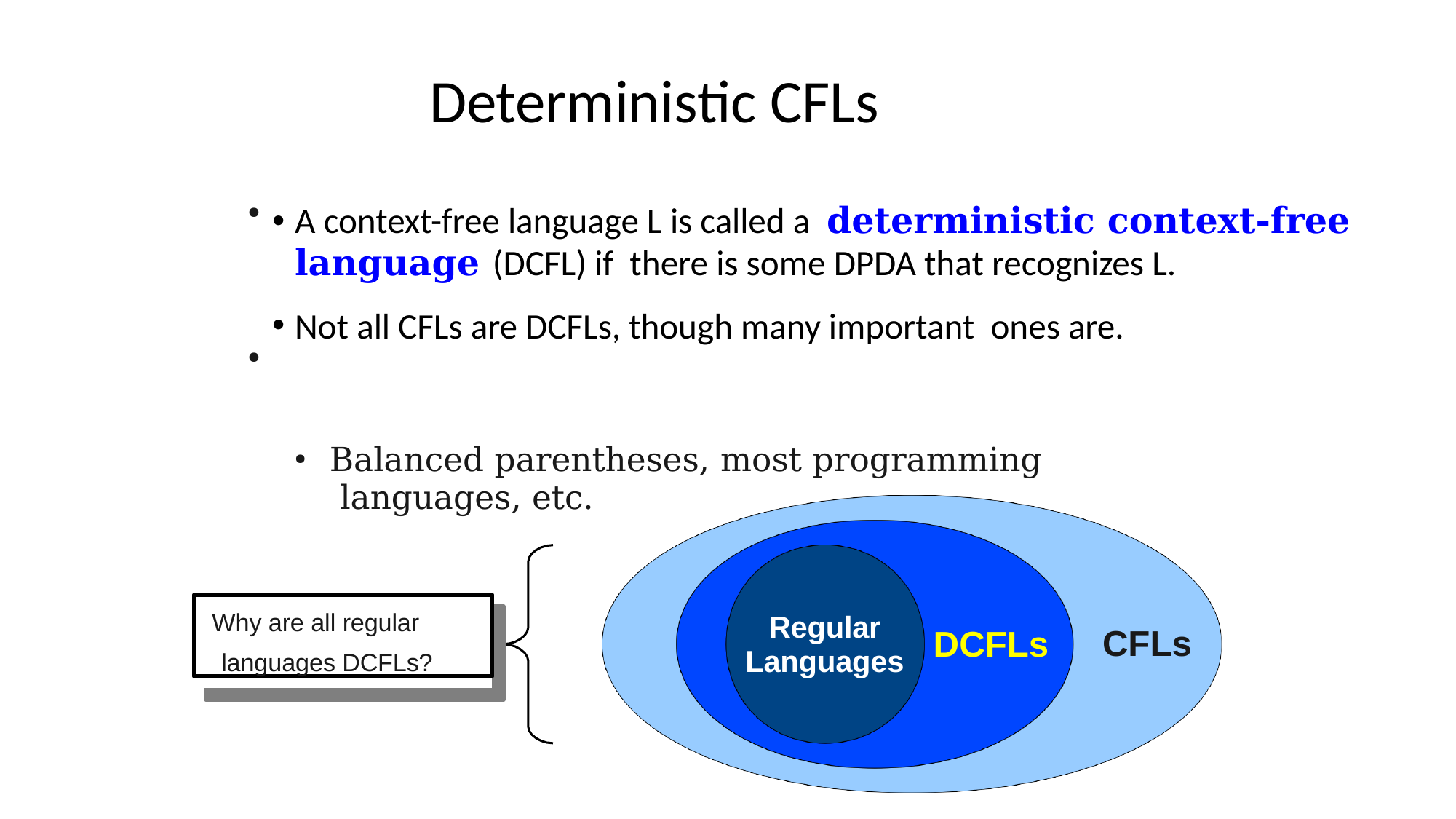

# Deterministic CFLs
A context-free language L is called a  deterministic context-free language (DCFL) if  there is some DPDA that recognizes L.
Not all CFLs are DCFLs, though many important  ones are.
●
●
Balanced parentheses, most programming  languages, etc.
●

Why are all regular  languages DCFLs?
Regular  Languages
CFLs
DCFLs